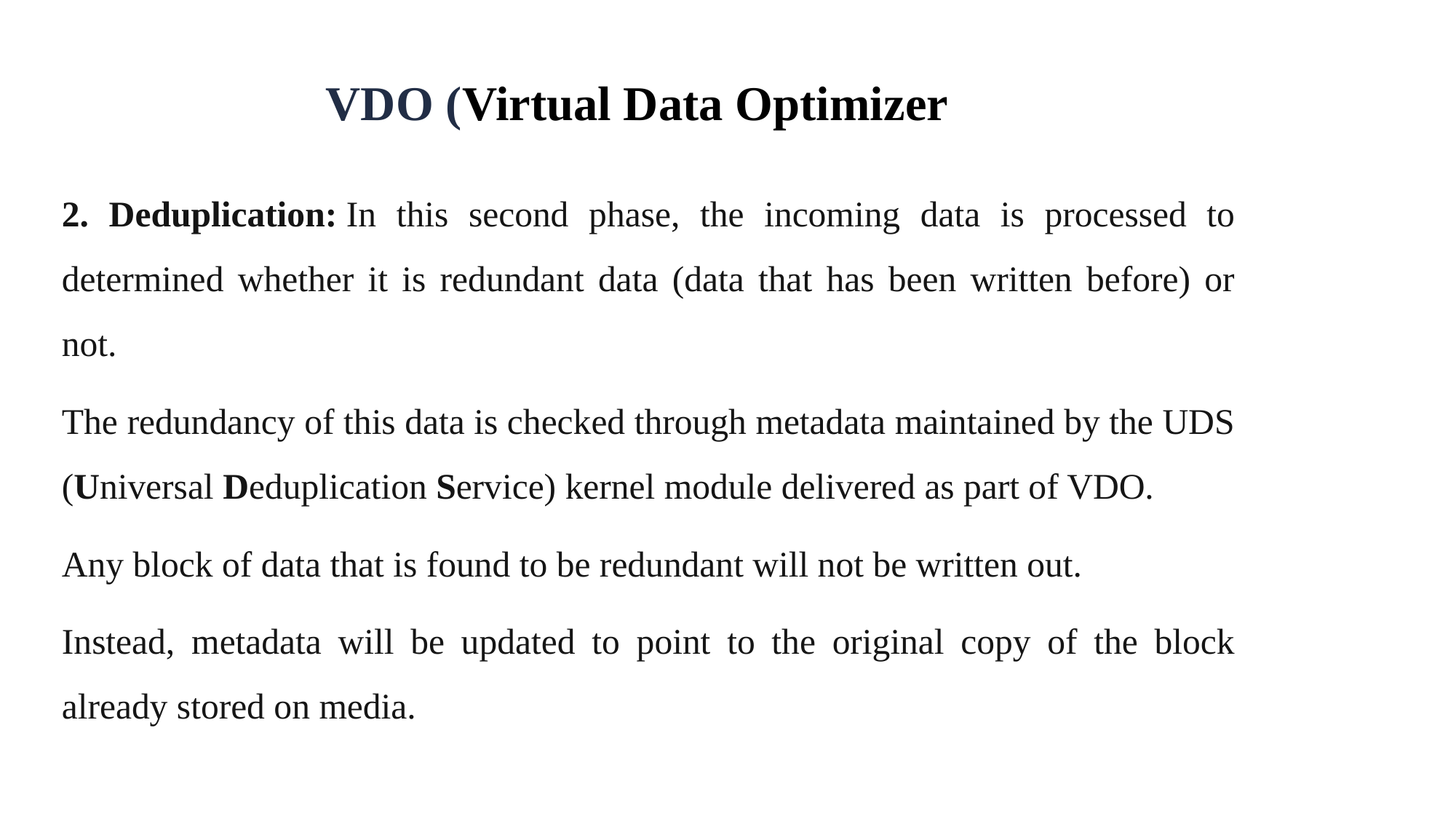

# VDO (Virtual Data Optimizer
2. Deduplication: In this second phase, the incoming data is processed to determined whether it is redundant data (data that has been written before) or not.
The redundancy of this data is checked through metadata maintained by the UDS (Universal Deduplication Service) kernel module delivered as part of VDO.
Any block of data that is found to be redundant will not be written out.
Instead, metadata will be updated to point to the original copy of the block already stored on media.